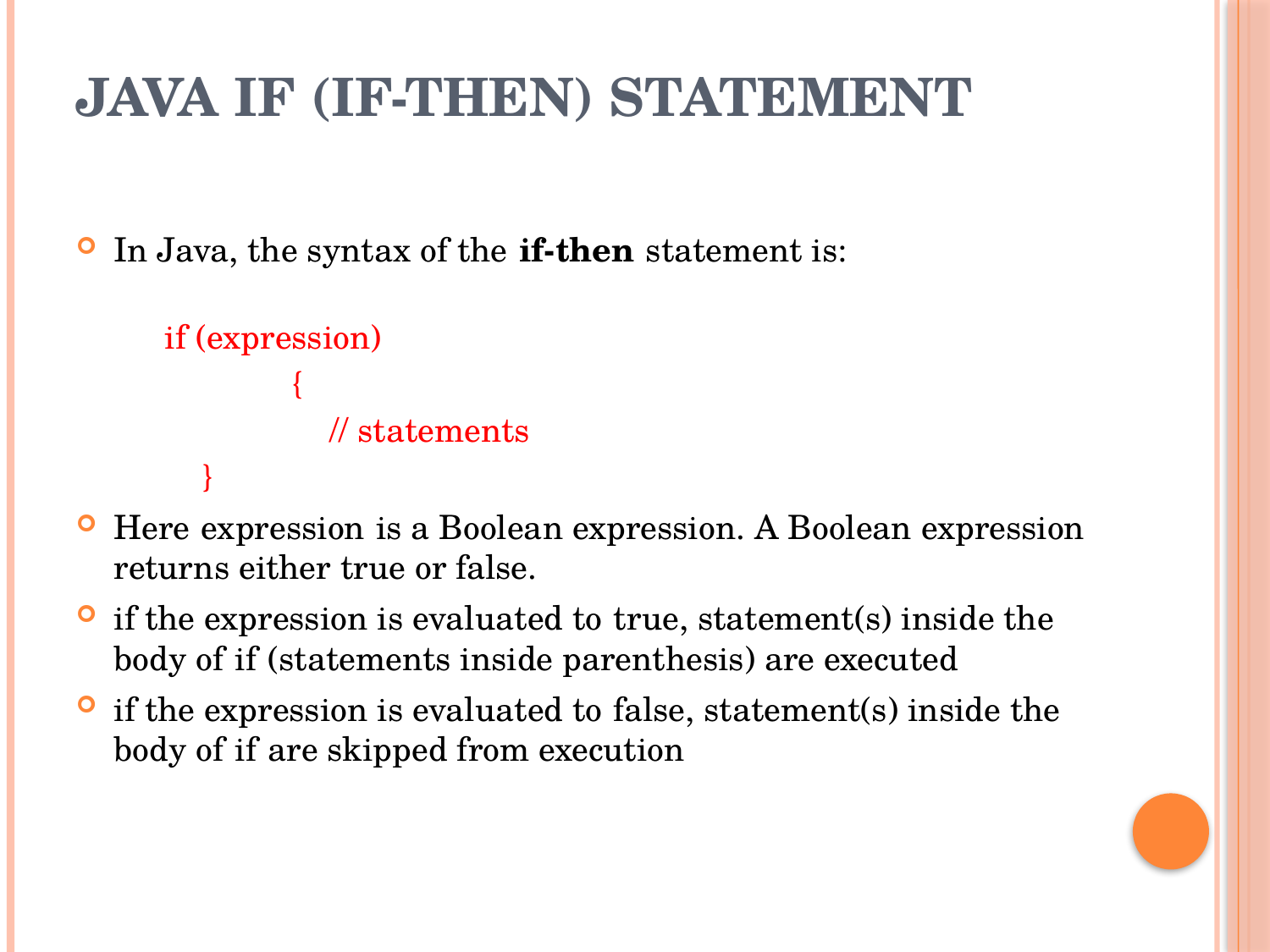

# Java if (if-then) Statement
In Java, the syntax of the if-then statement is:
if (expression)
		{
 		// statements
	}
Here expression is a Boolean expression. A Boolean expression returns either true or false.
if the expression is evaluated to true, statement(s) inside the body of if (statements inside parenthesis) are executed
if the expression is evaluated to false, statement(s) inside the body of if are skipped from execution